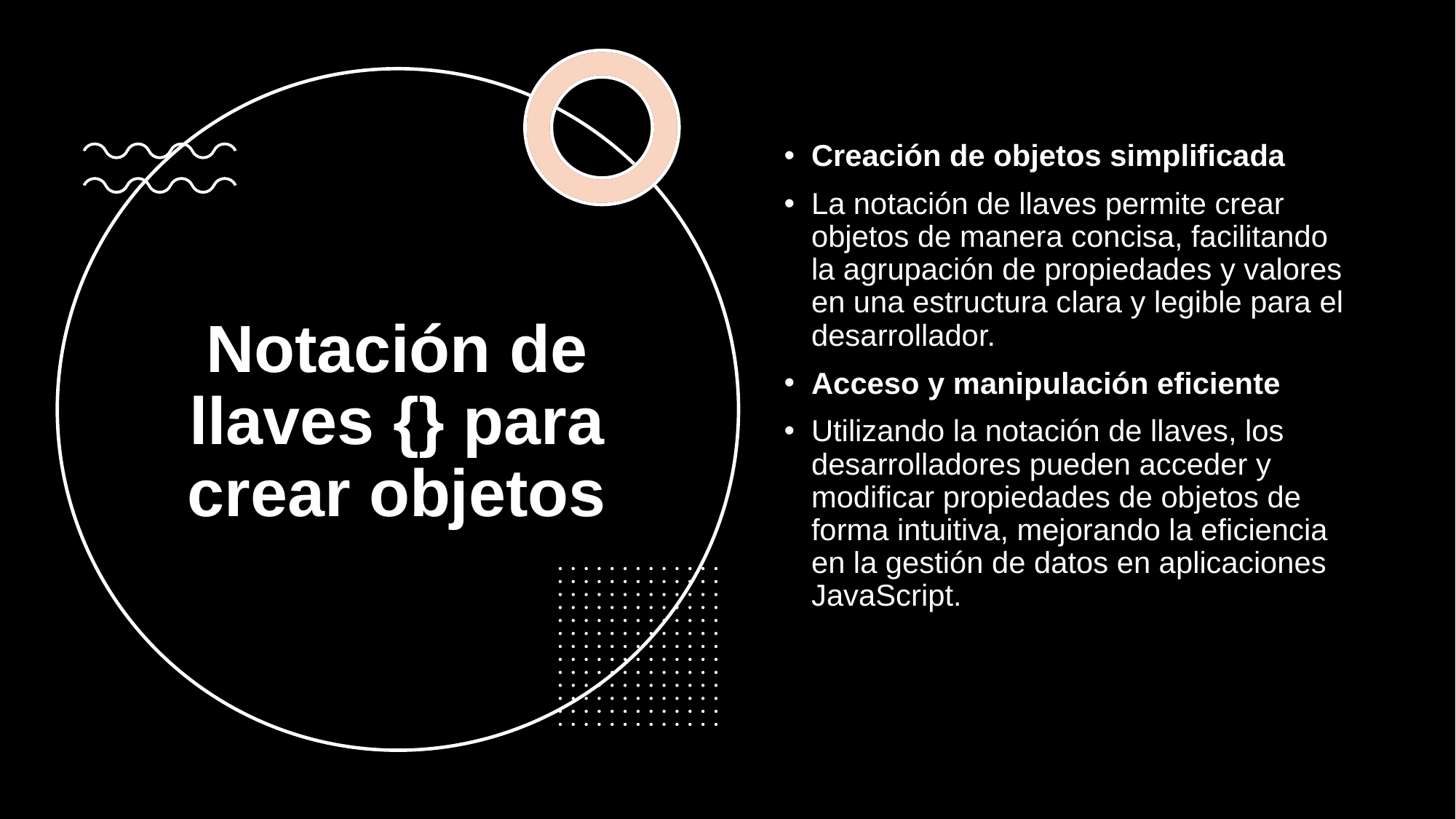

Creación de objetos simplificada
La notación de llaves permite crear objetos de manera concisa, facilitando la agrupación de propiedades y valores en una estructura clara y legible para el desarrollador.
Acceso y manipulación eficiente
Utilizando la notación de llaves, los desarrolladores pueden acceder y modificar propiedades de objetos de forma intuitiva, mejorando la eficiencia en la gestión de datos en aplicaciones JavaScript.

# Notación de llaves {} para crear objetos